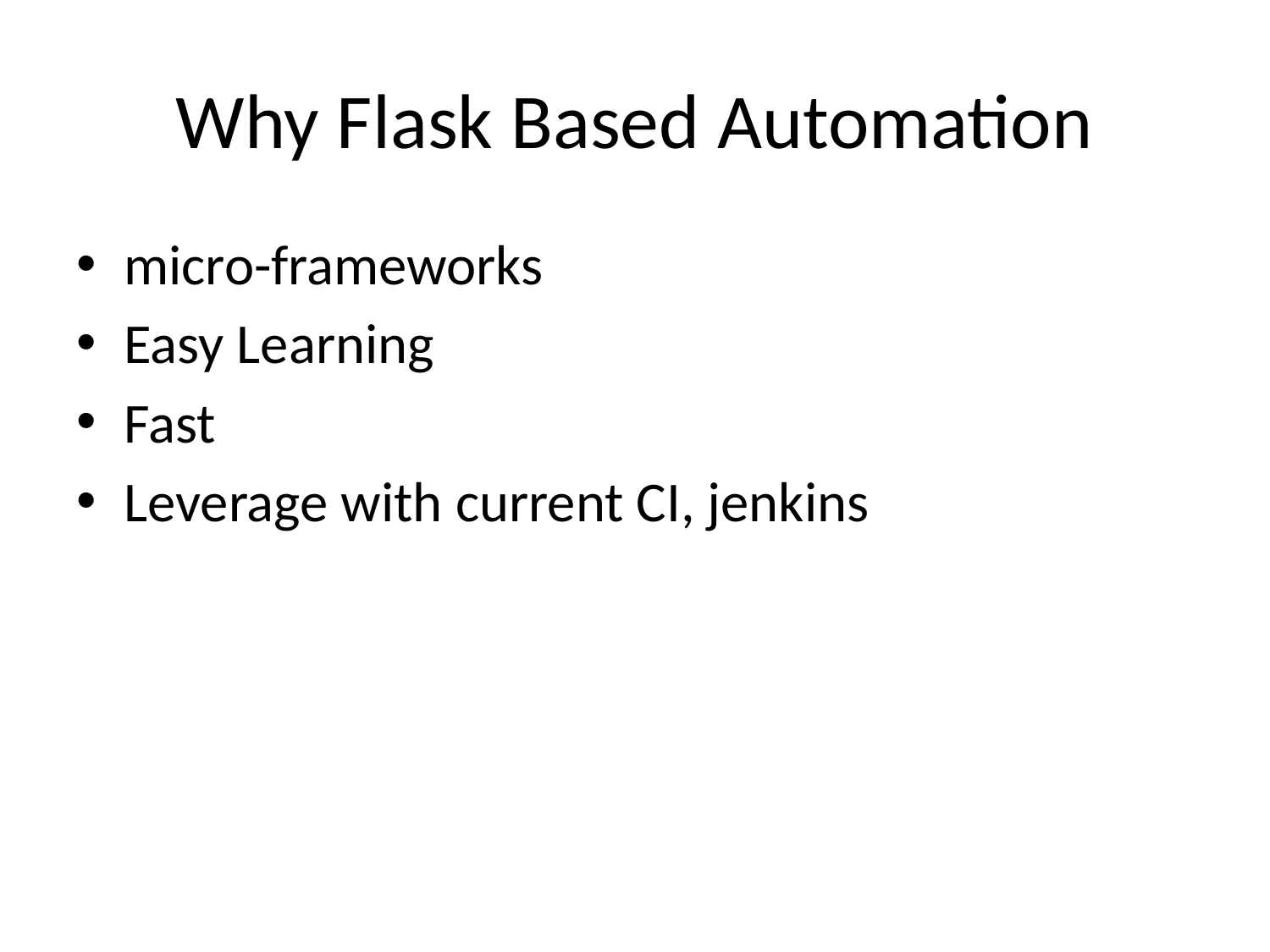

# Why Flask Based Automation
micro-frameworks
Easy Learning
Fast
Leverage with current CI, jenkins